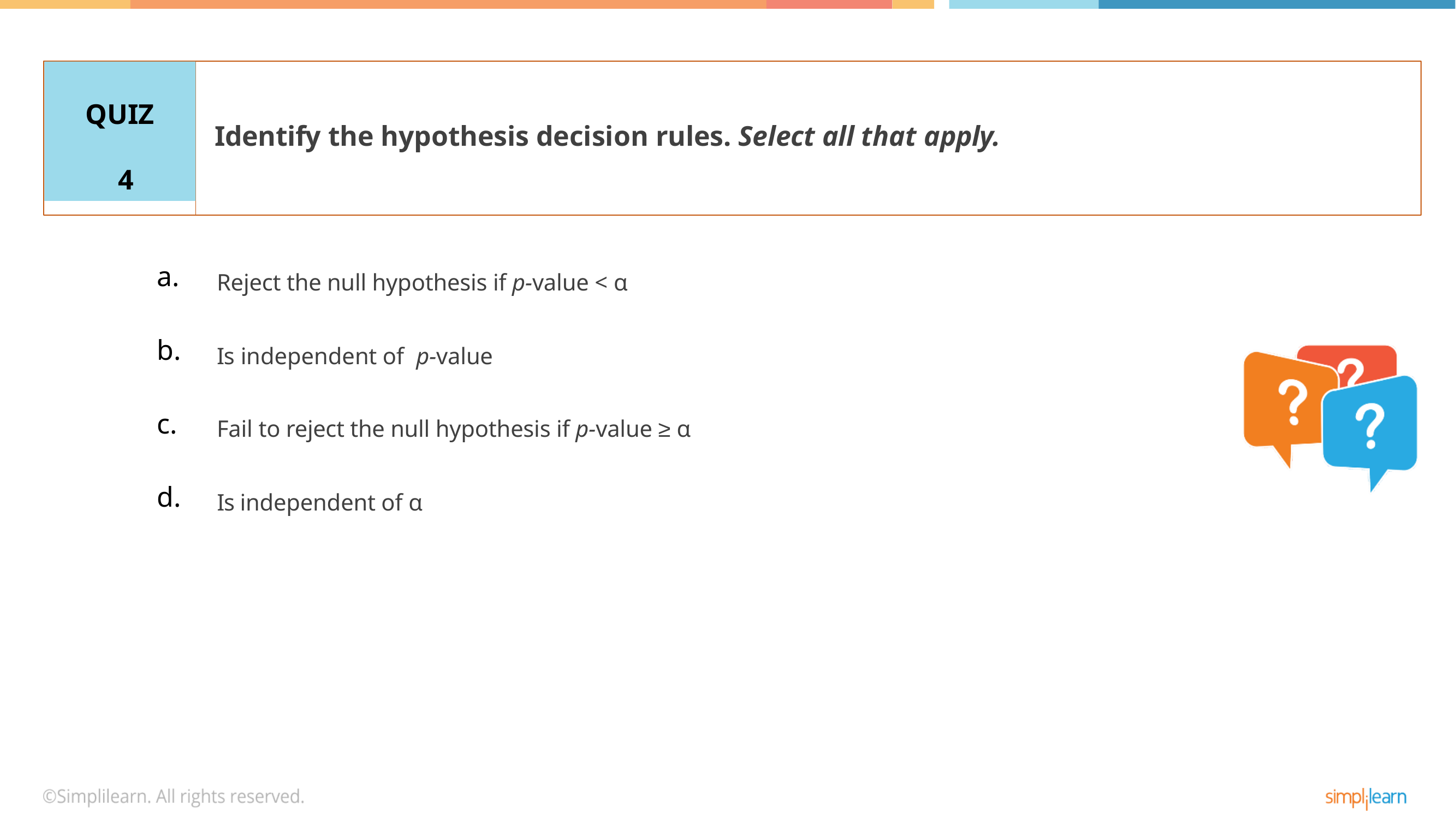

# QUIZ  4
Identify the hypothesis decision rules. Select all that apply.
a.
Reject the null hypothesis if p-value < α
b.
Is independent of	p-value

c.
Fail to reject the null hypothesis if p-value ≥ α
d.
Is independent of α